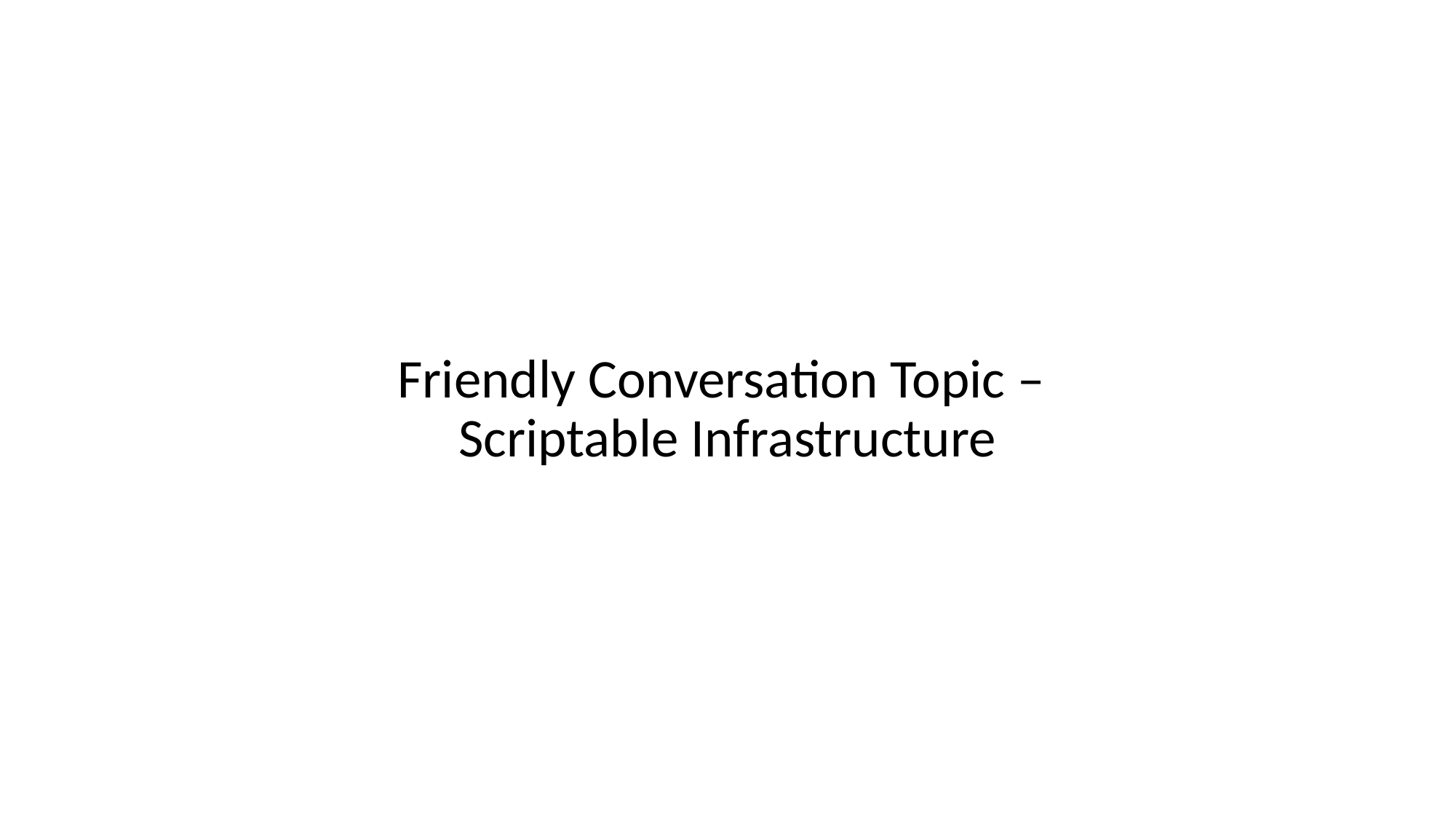

# Friendly Conversation Topic – Scriptable Infrastructure